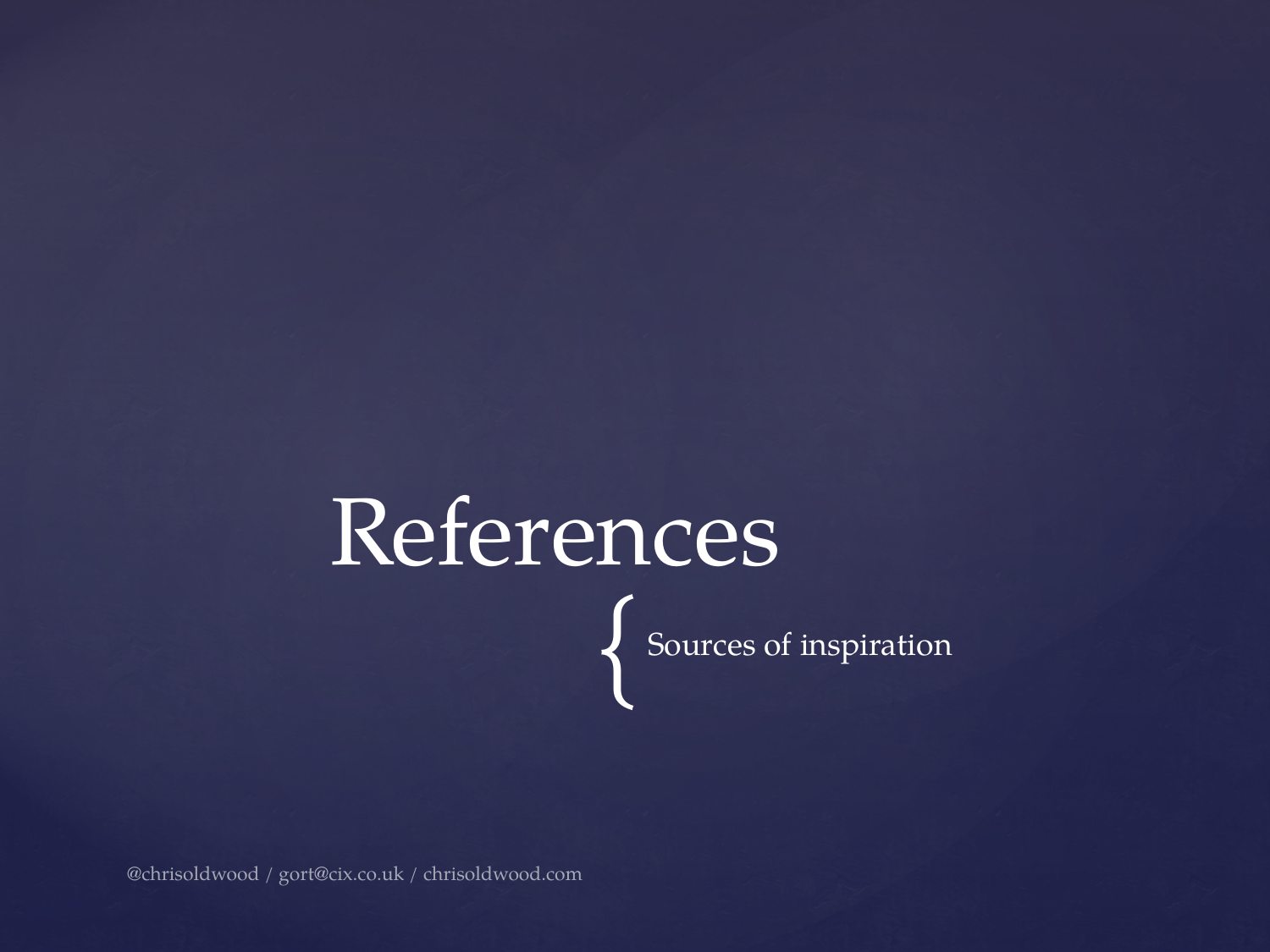

# References
Sources of inspiration
@chrisoldwood / gort@cix.co.uk / chrisoldwood.com